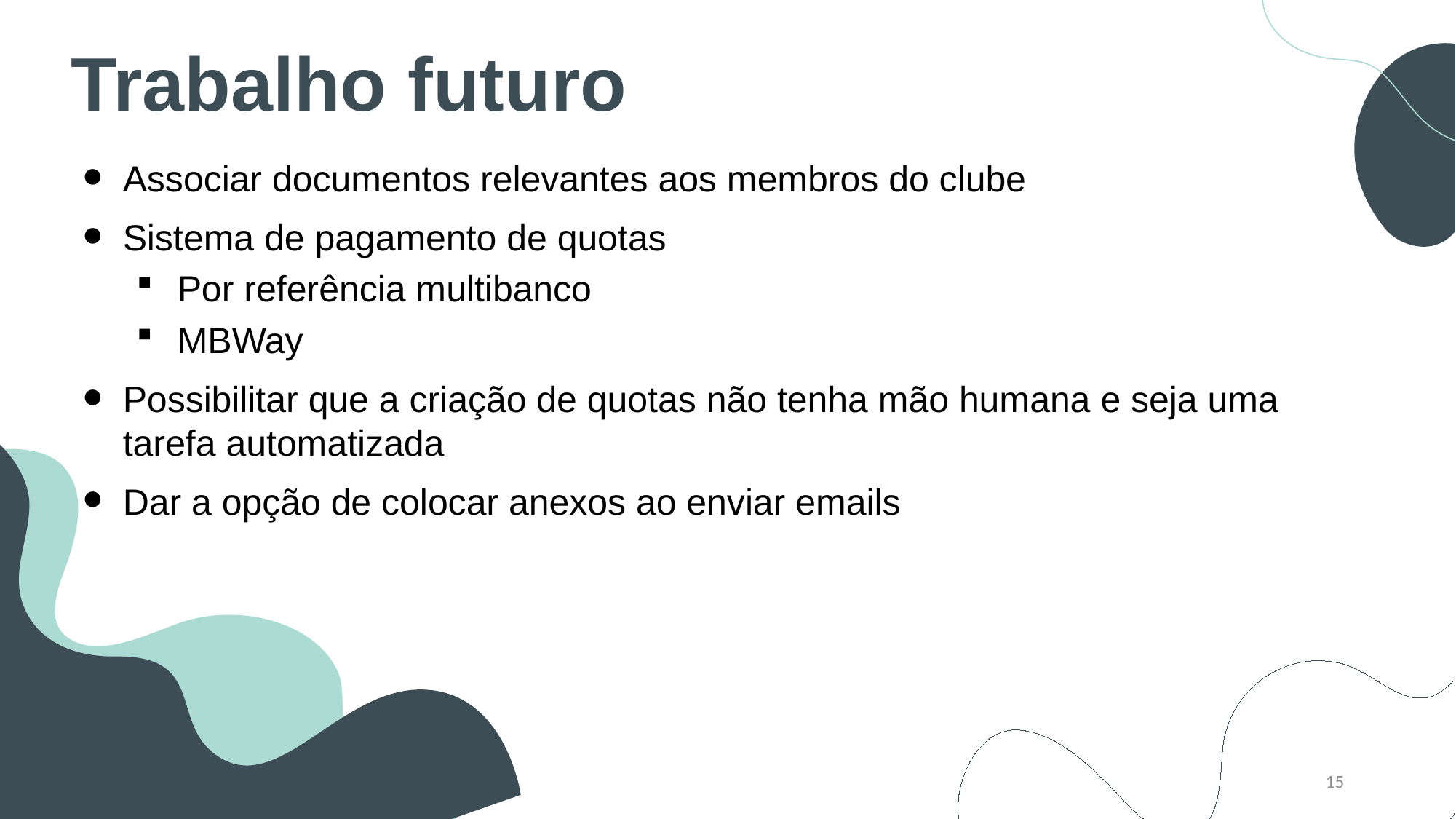

Trabalho futuro
Associar documentos relevantes aos membros do clube
Sistema de pagamento de quotas
Por referência multibanco
MBWay
Possibilitar que a criação de quotas não tenha mão humana e seja uma tarefa automatizada
Dar a opção de colocar anexos ao enviar emails

15